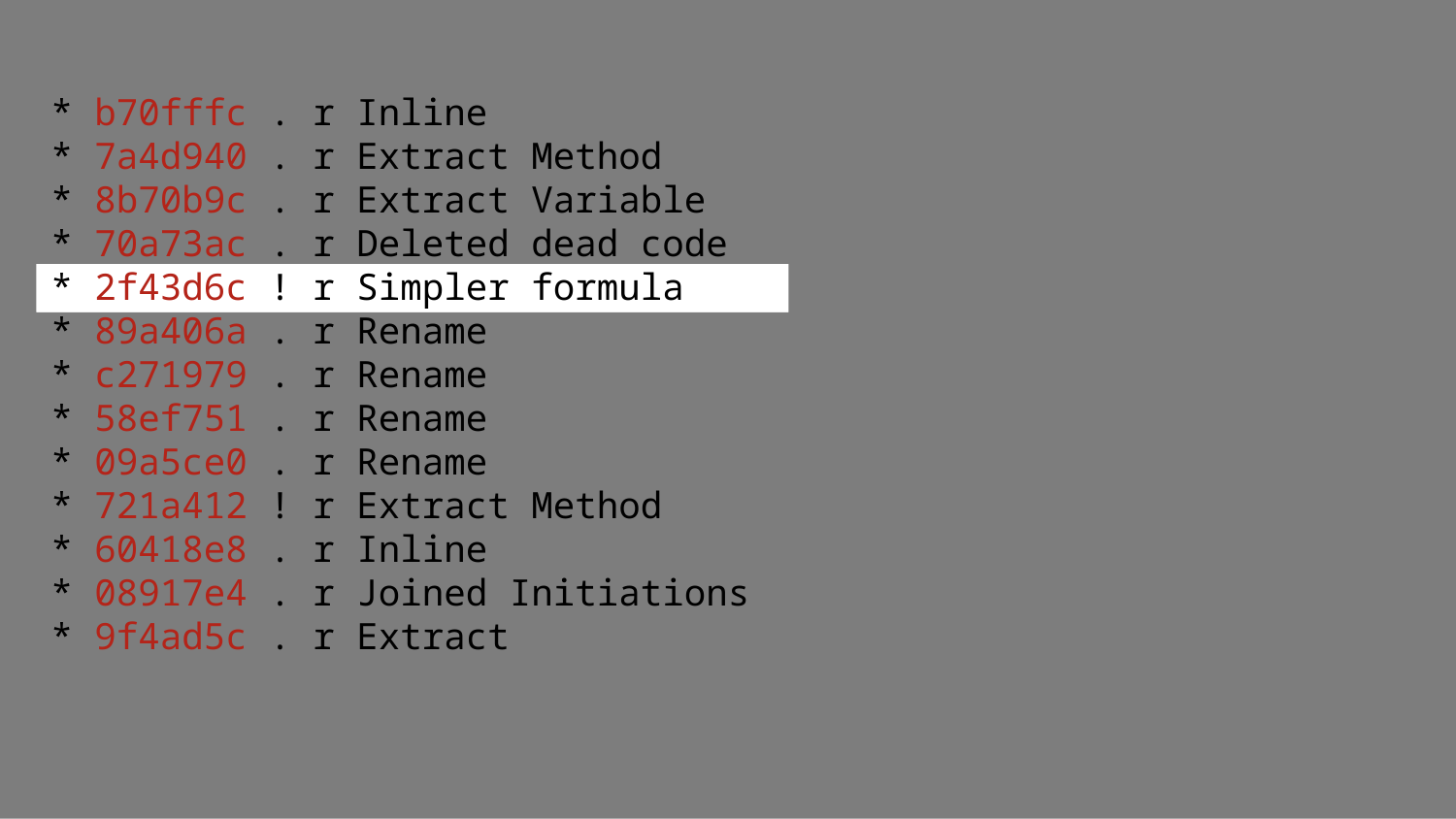

* b70fffc . r Inline
* 7a4d940 . r Extract Method
* 8b70b9c . r Extract Variable
* 70a73ac . r Deleted dead code
* 2f43d6c ! r Simpler formula
* 89a406a . r Rename
* c271979 . r Rename
* 58ef751 . r Rename
* 09a5ce0 . r Rename
* 721a412 ! r Extract Method
* 60418e8 . r Inline
* 08917e4 . r Joined Initiations
* 9f4ad5c . r Extract